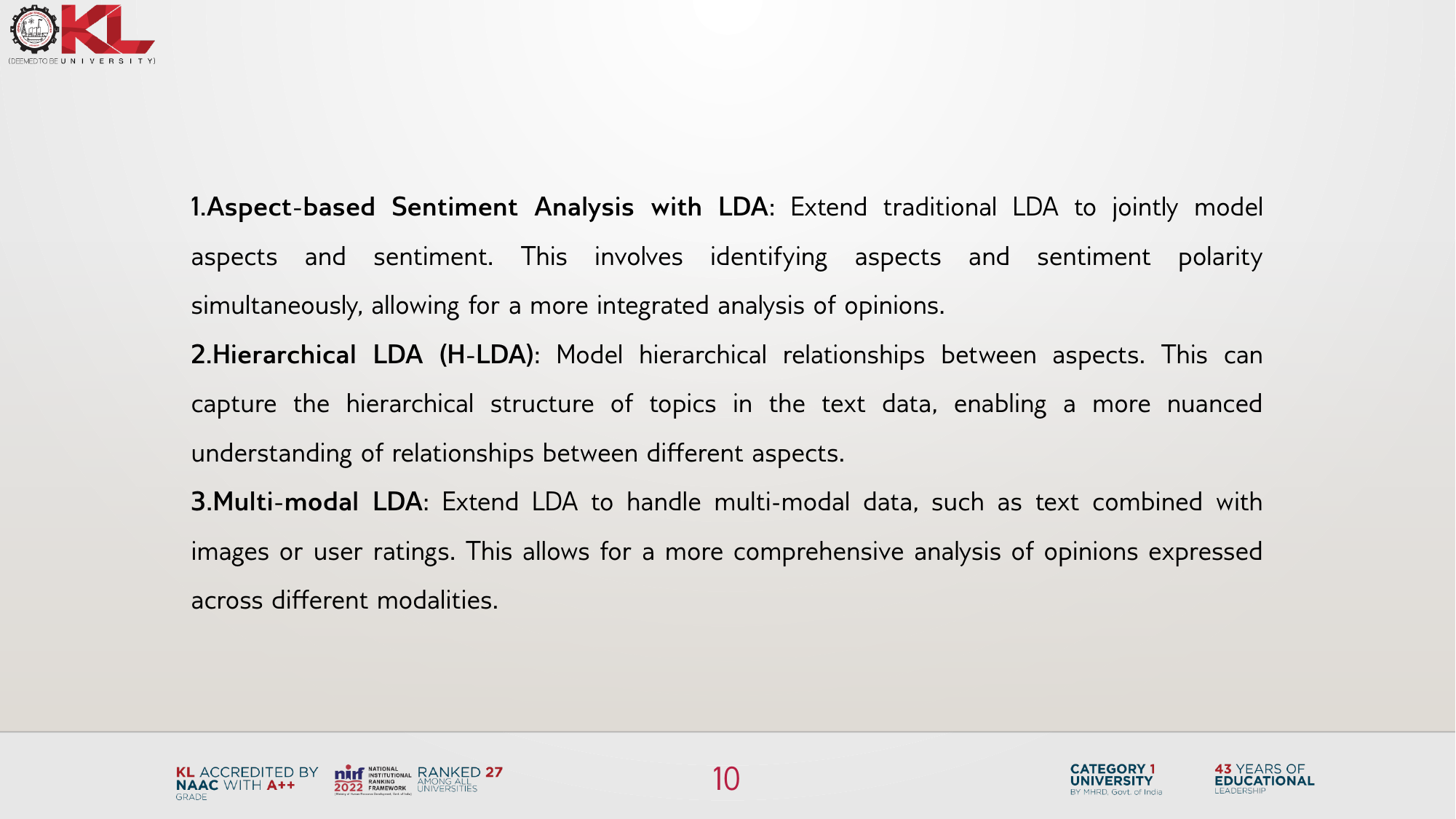

Aspect-based Sentiment Analysis with LDA: Extend traditional LDA to jointly model aspects and sentiment. This involves identifying aspects and sentiment polarity simultaneously, allowing for a more integrated analysis of opinions.
Hierarchical LDA (H-LDA): Model hierarchical relationships between aspects. This can capture the hierarchical structure of topics in the text data, enabling a more nuanced understanding of relationships between different aspects.
Multi-modal LDA: Extend LDA to handle multi-modal data, such as text combined with images or user ratings. This allows for a more comprehensive analysis of opinions expressed across different modalities.
10